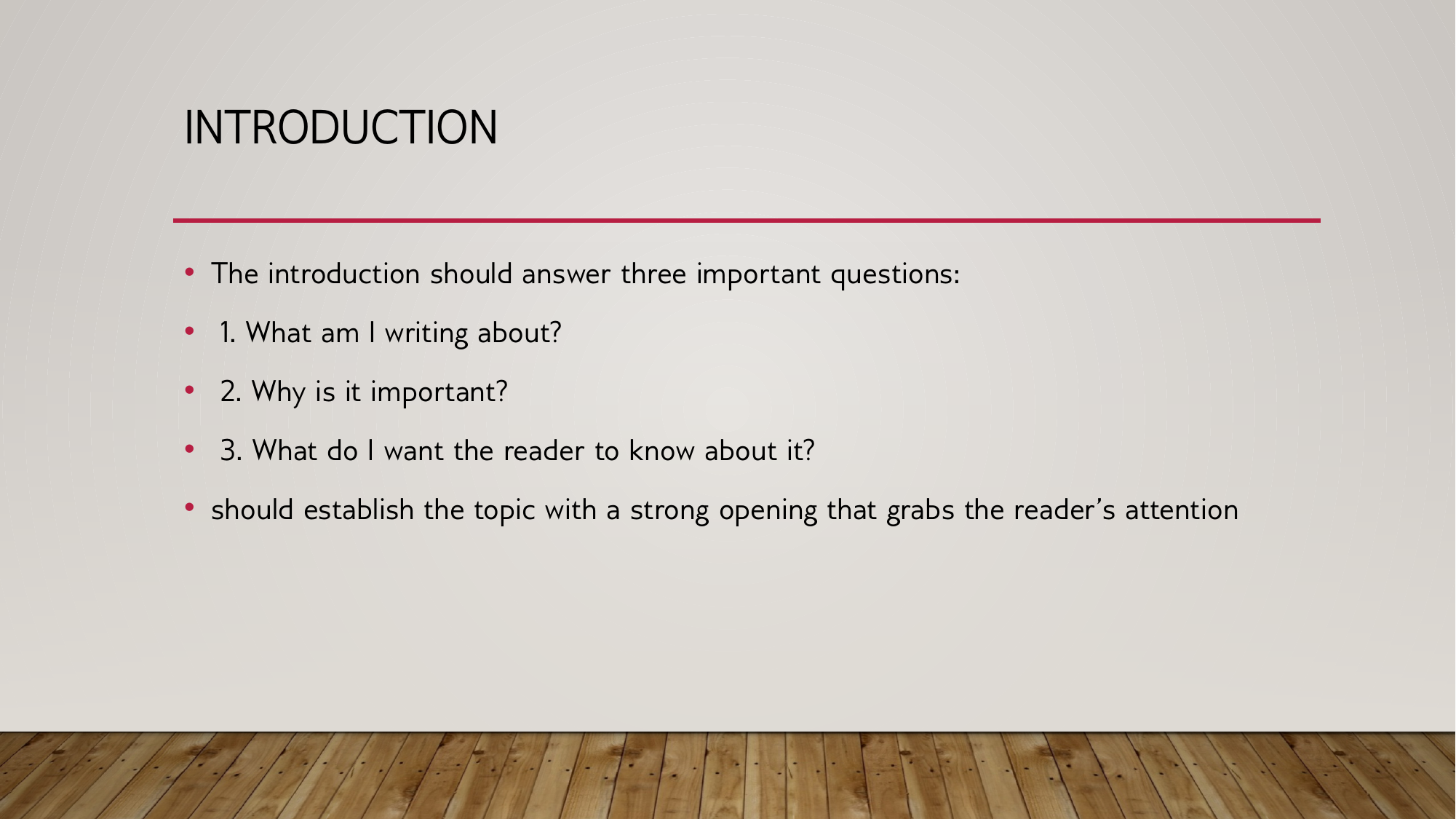

# Introduction
The introduction should answer three important questions:
 1. What am I writing about?
 2. Why is it important?
 3. What do I want the reader to know about it?
should establish the topic with a strong opening that grabs the reader’s attention